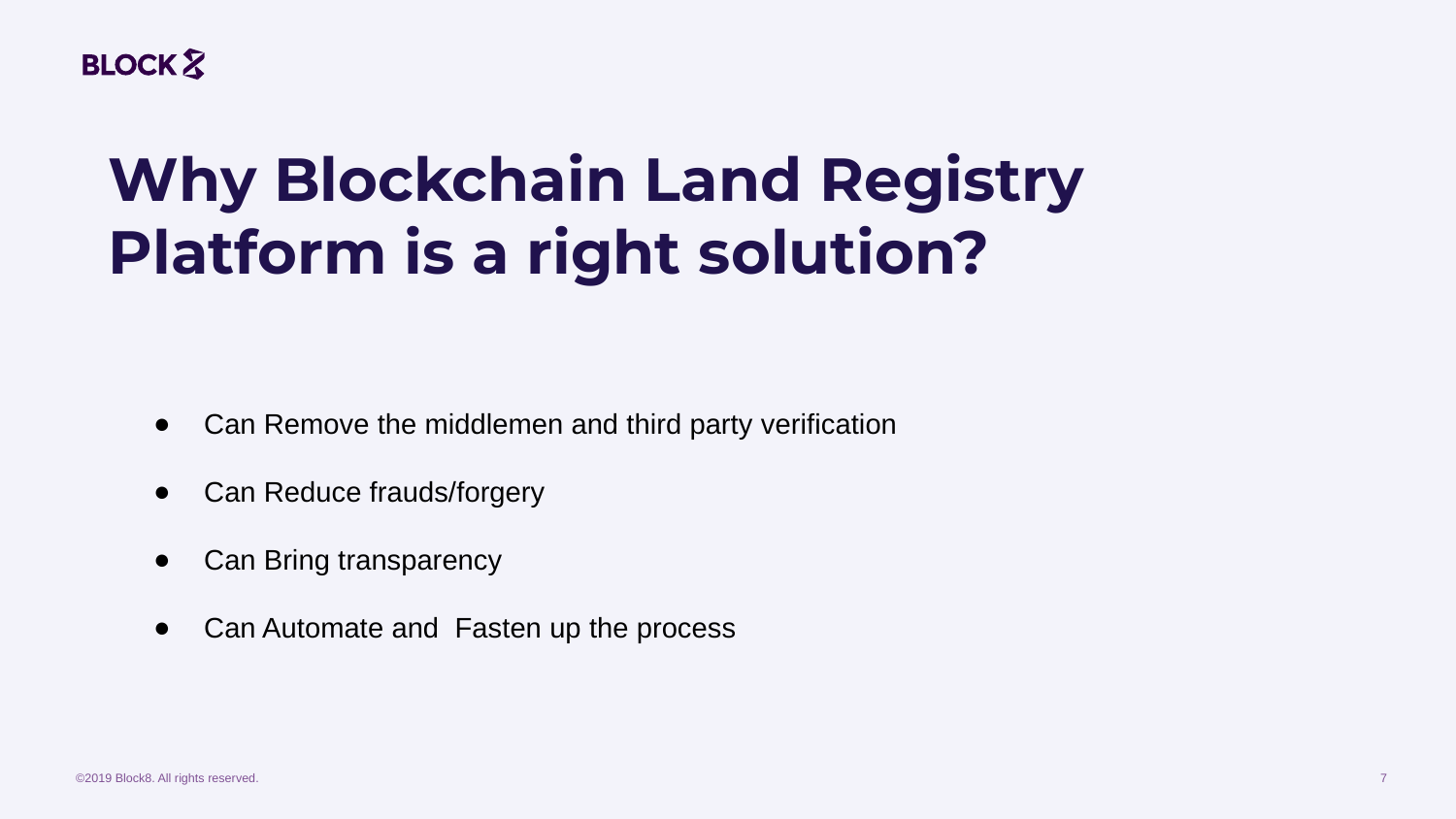

Why Blockchain Land Registry Platform is a right solution?

Can Remove the middlemen and third party verification
Can Reduce frauds/forgery
Can Bring transparency
Can Automate and  Fasten up the process